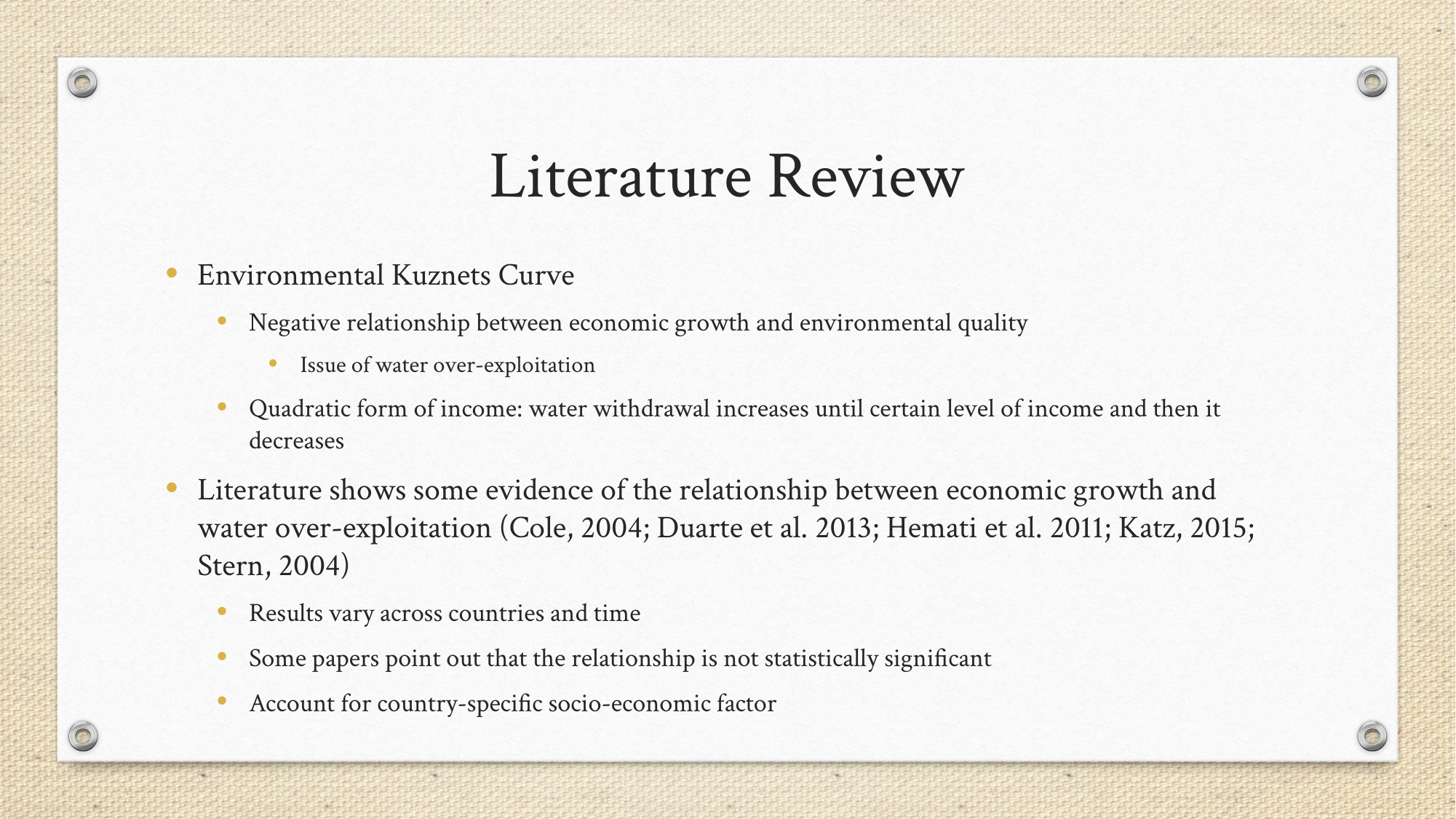

Literature Review
Environmental Kuznets Curve
Negative relationship between economic growth and environmental quality
Issue of water over-exploitation
Quadratic form of income: water withdrawal increases until certain level of income and then it decreases
Literature shows some evidence of the relationship between economic growth and water over-exploitation (Cole, 2004; Duarte et al. 2013; Hemati et al. 2011; Katz, 2015; Stern, 2004)
Results vary across countries and time
Some papers point out that the relationship is not statistically significant
Account for country-specific socio-economic factor